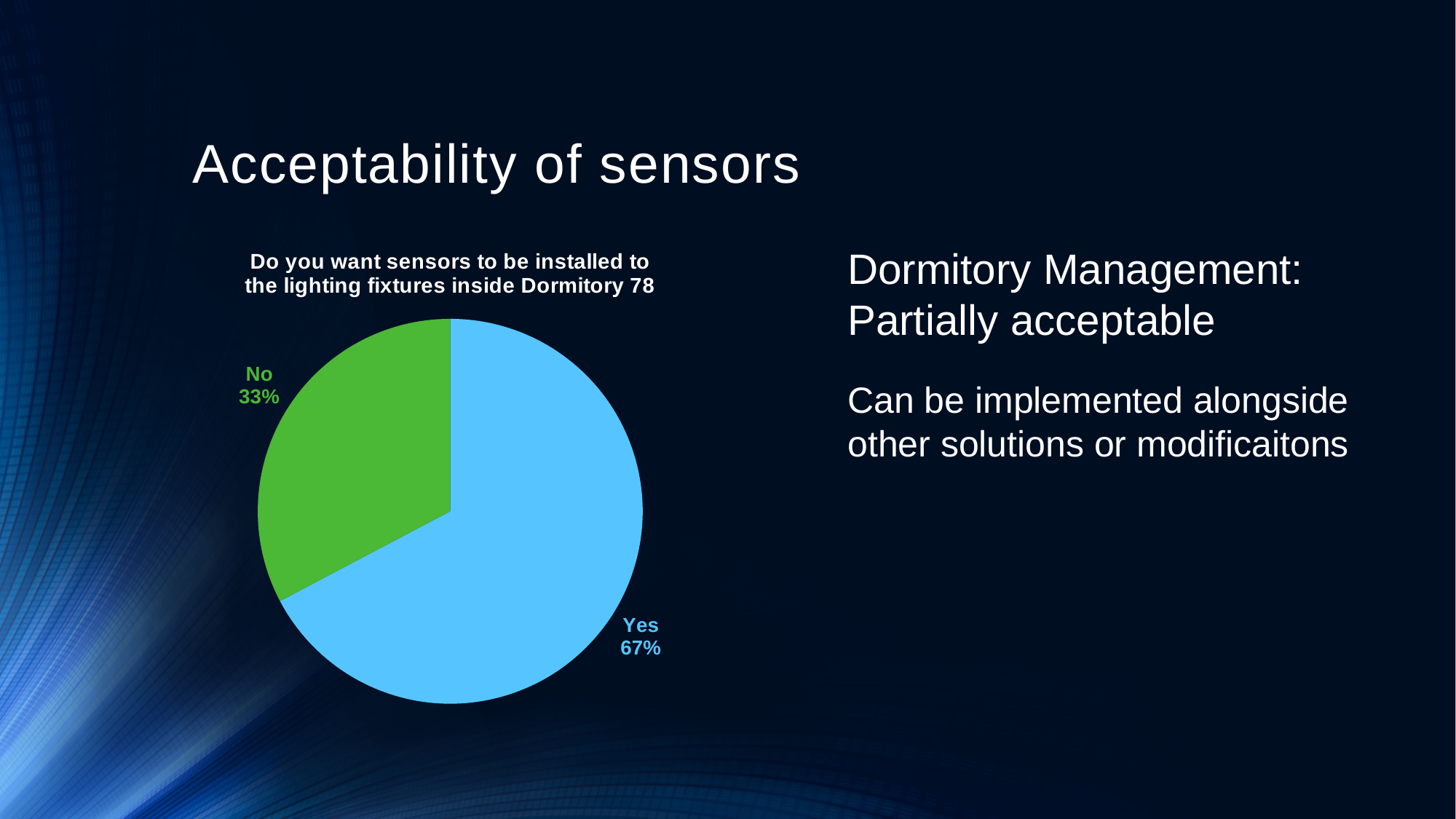

# Acceptability of sensors

### Chart: Do you want sensors to be installed to the lighting fixtures inside Dormitory 78

| Category | Do you want sensors to be installed to the lighting fixtures inside Dormitory 78 |
|---|---|
| Yes | 7.4 |
| No | 3.6 |
Dormitory Management: Partially acceptable

Can be implemented alongside other solutions or modificaitons